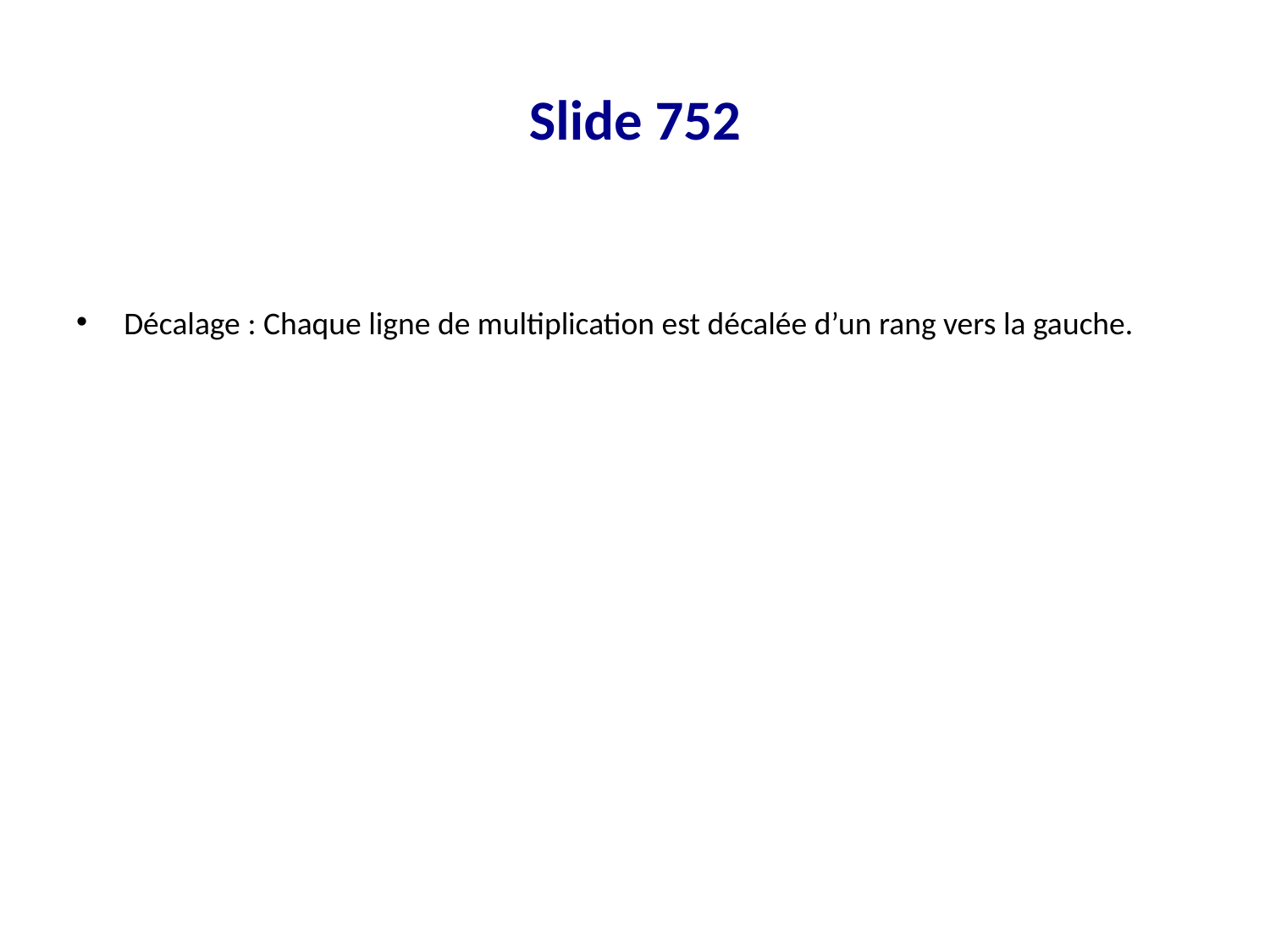

# Slide 752

Décalage : Chaque ligne de multiplication est décalée d’un rang vers la gauche.